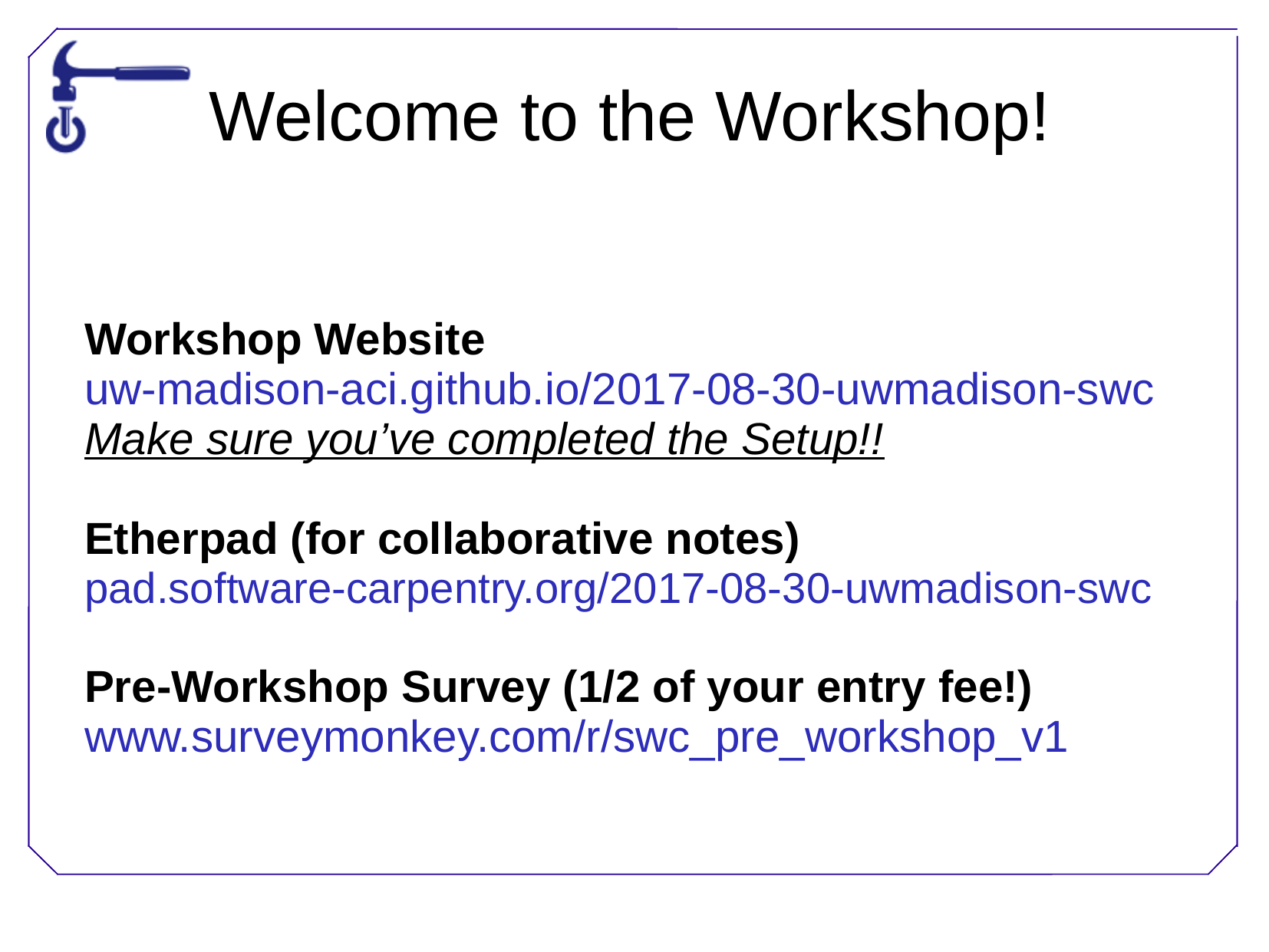

Welcome to the Workshop!
Workshop Website
uw-madison-aci.github.io/2017-08-30-uwmadison-swc
Make sure you’ve completed the Setup!!

Etherpad (for collaborative notes)
pad.software-carpentry.org/2017-08-30-uwmadison-swc

Pre-Workshop Survey (1/2 of your entry fee!)
www.surveymonkey.com/r/swc_pre_workshop_v1